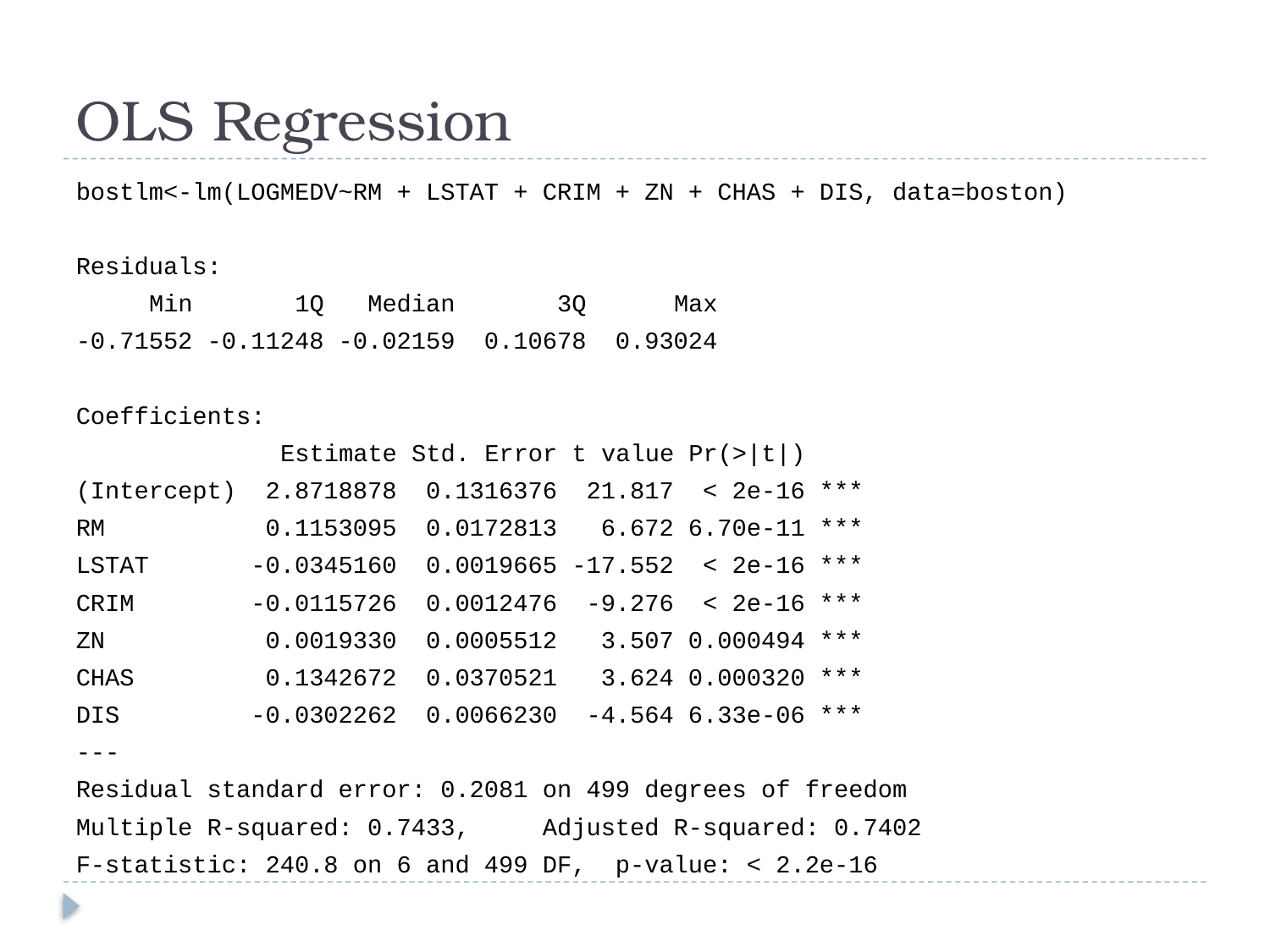

# OLS Regression
bostlm<-lm(LOGMEDV~RM + LSTAT + CRIM + ZN + CHAS + DIS, data=boston)

Residuals:
     Min       1Q   Median       3Q      Max
-0.71552 -0.11248 -0.02159  0.10678  0.93024

Coefficients:
              Estimate Std. Error t value Pr(>|t|)
(Intercept)  2.8718878  0.1316376  21.817  < 2e-16 ***
RM           0.1153095  0.0172813   6.672 6.70e-11 ***
LSTAT       -0.0345160  0.0019665 -17.552  < 2e-16 ***
CRIM        -0.0115726  0.0012476  -9.276  < 2e-16 ***
ZN           0.0019330  0.0005512   3.507 0.000494 ***
CHAS         0.1342672  0.0370521   3.624 0.000320 ***
DIS         -0.0302262  0.0066230  -4.564 6.33e-06 ***
---
Residual standard error: 0.2081 on 499 degrees of freedom
Multiple R-squared: 0.7433,     Adjusted R-squared: 0.7402
F-statistic: 240.8 on 6 and 499 DF,  p-value: < 2.2e-16